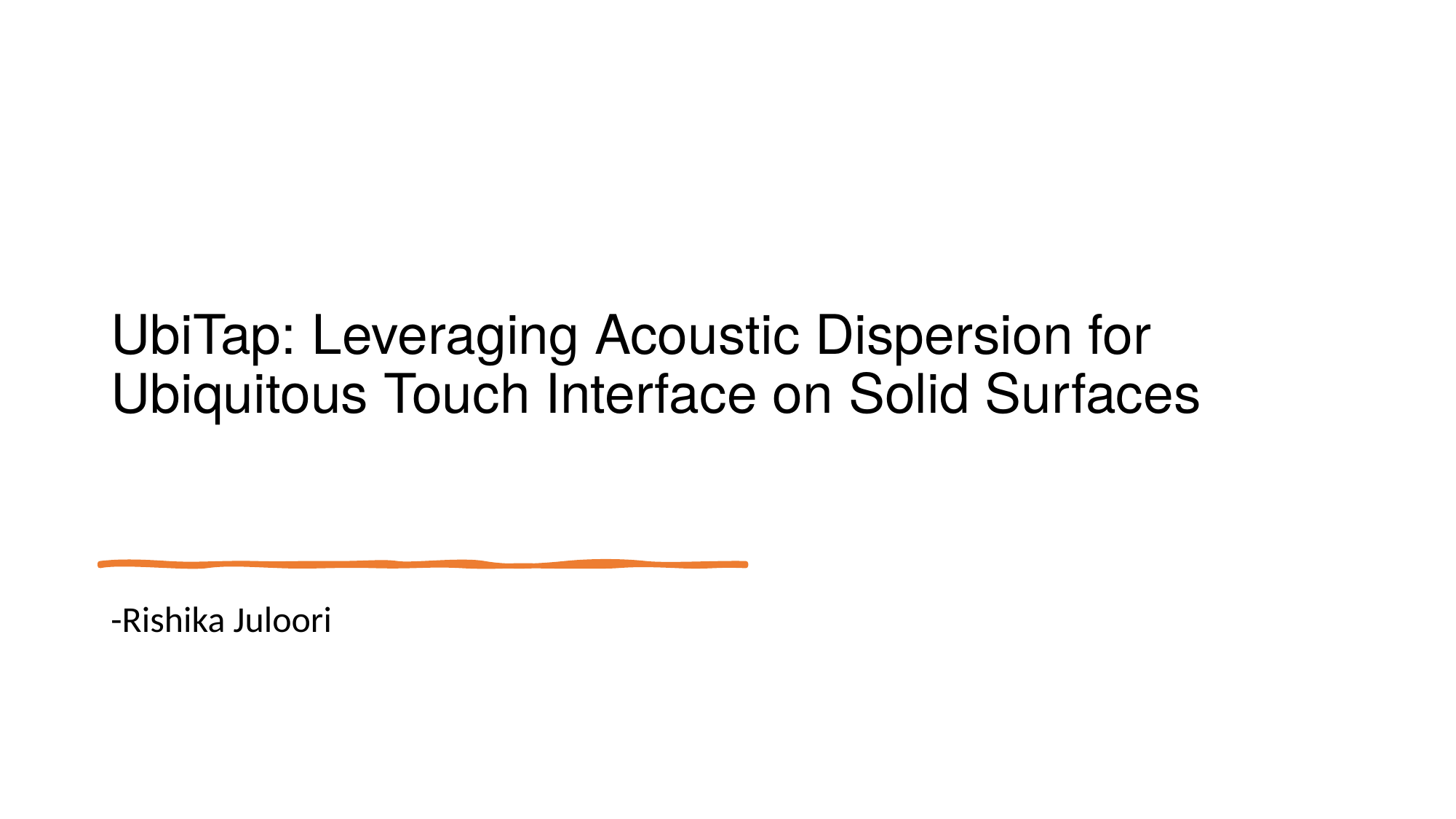

# UbiTap: Leveraging Acoustic Dispersion for Ubiquitous Touch Interface on Solid Surfaces

-Rishika Juloori